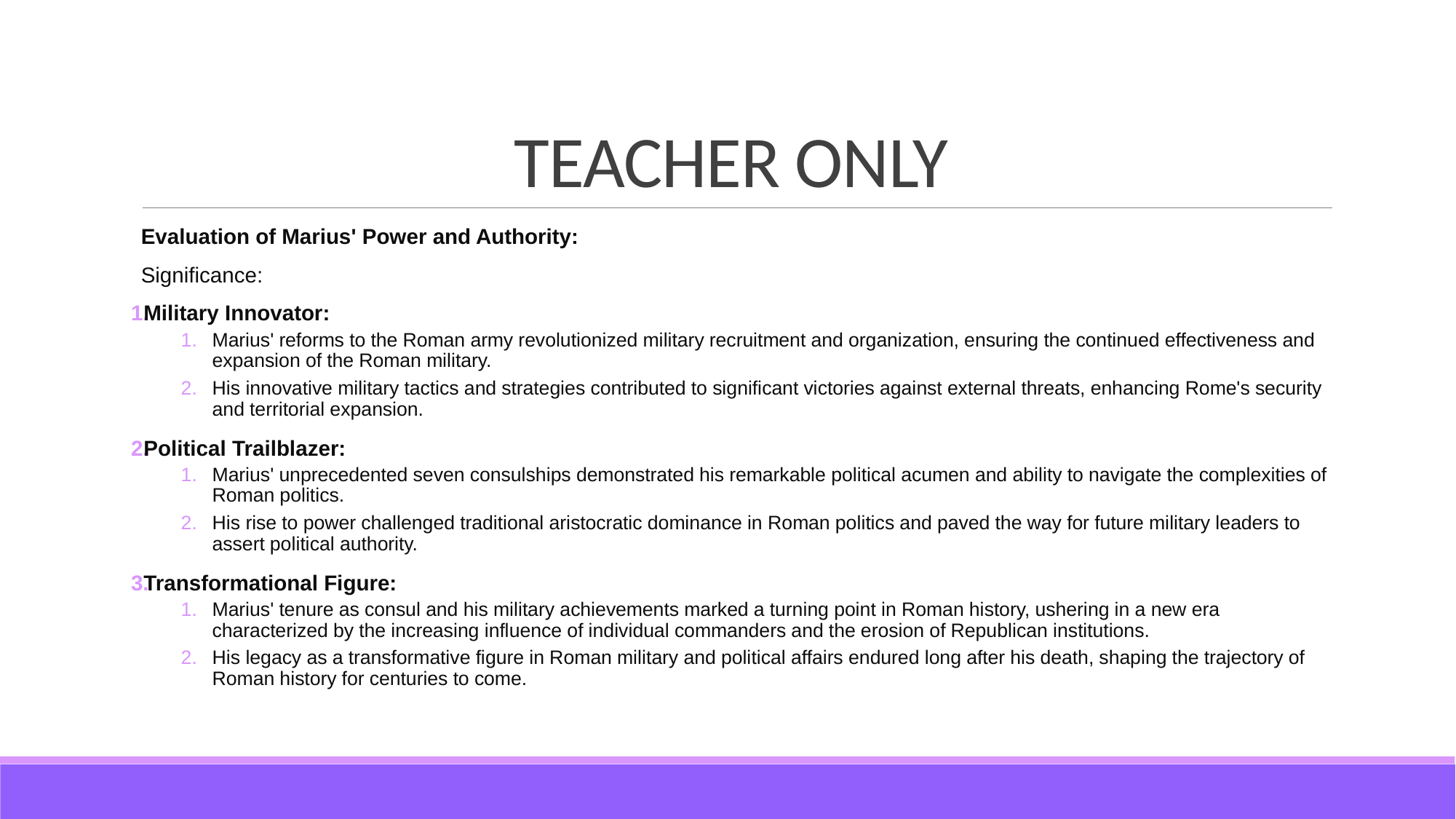

# TEACHER ONLY
Evaluation of Marius' Power and Authority:
Significance:
Military Innovator:
Marius' reforms to the Roman army revolutionized military recruitment and organization, ensuring the continued effectiveness and expansion of the Roman military.
His innovative military tactics and strategies contributed to significant victories against external threats, enhancing Rome's security and territorial expansion.
Political Trailblazer:
Marius' unprecedented seven consulships demonstrated his remarkable political acumen and ability to navigate the complexities of Roman politics.
His rise to power challenged traditional aristocratic dominance in Roman politics and paved the way for future military leaders to assert political authority.
Transformational Figure:
Marius' tenure as consul and his military achievements marked a turning point in Roman history, ushering in a new era characterized by the increasing influence of individual commanders and the erosion of Republican institutions.
His legacy as a transformative figure in Roman military and political affairs endured long after his death, shaping the trajectory of Roman history for centuries to come.